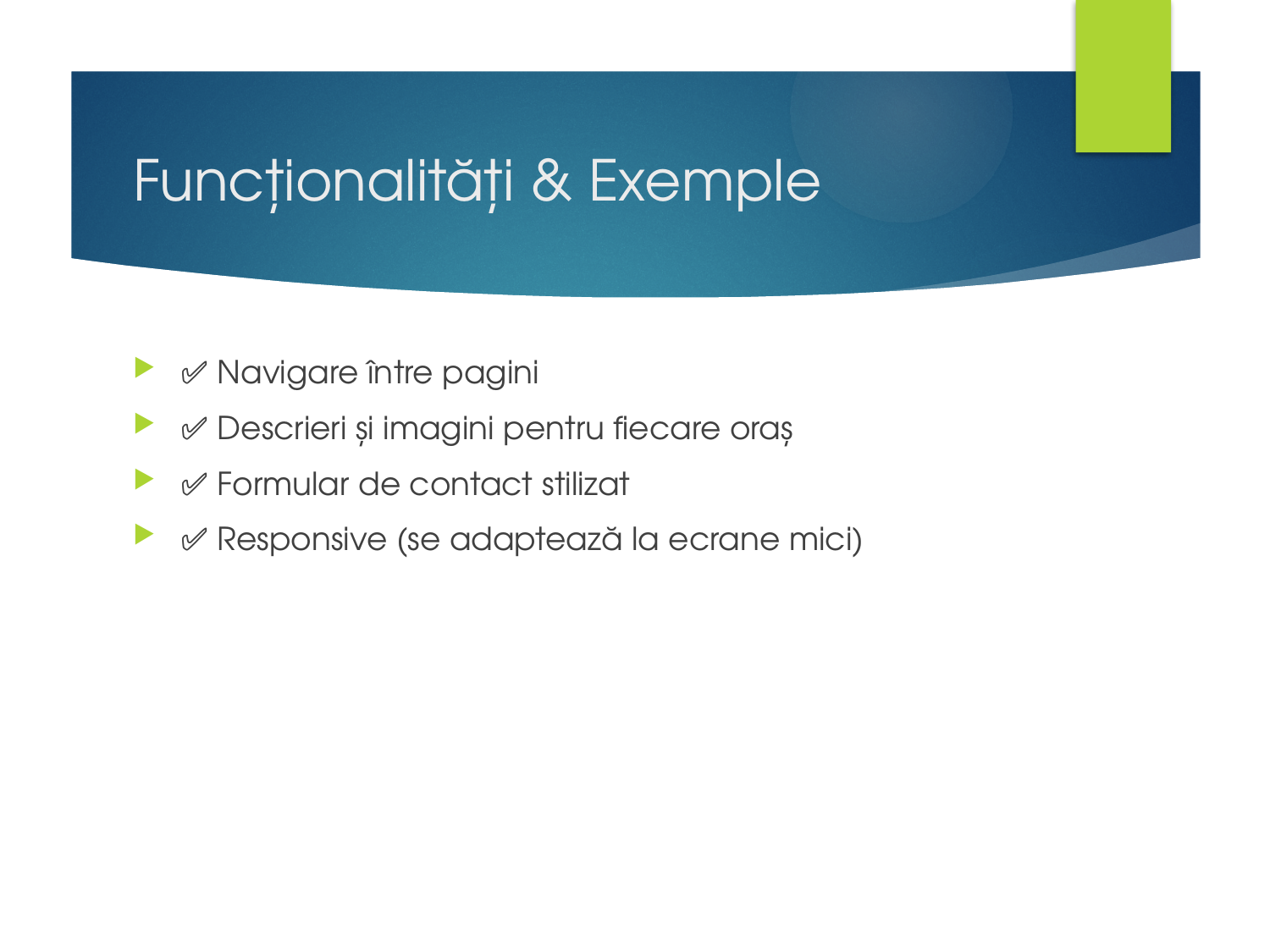

# Funcționalități & Exemple
✅ Navigare între pagini
✅ Descrieri și imagini pentru fiecare oraș
✅ Formular de contact stilizat
✅ Responsive (se adaptează la ecrane mici)